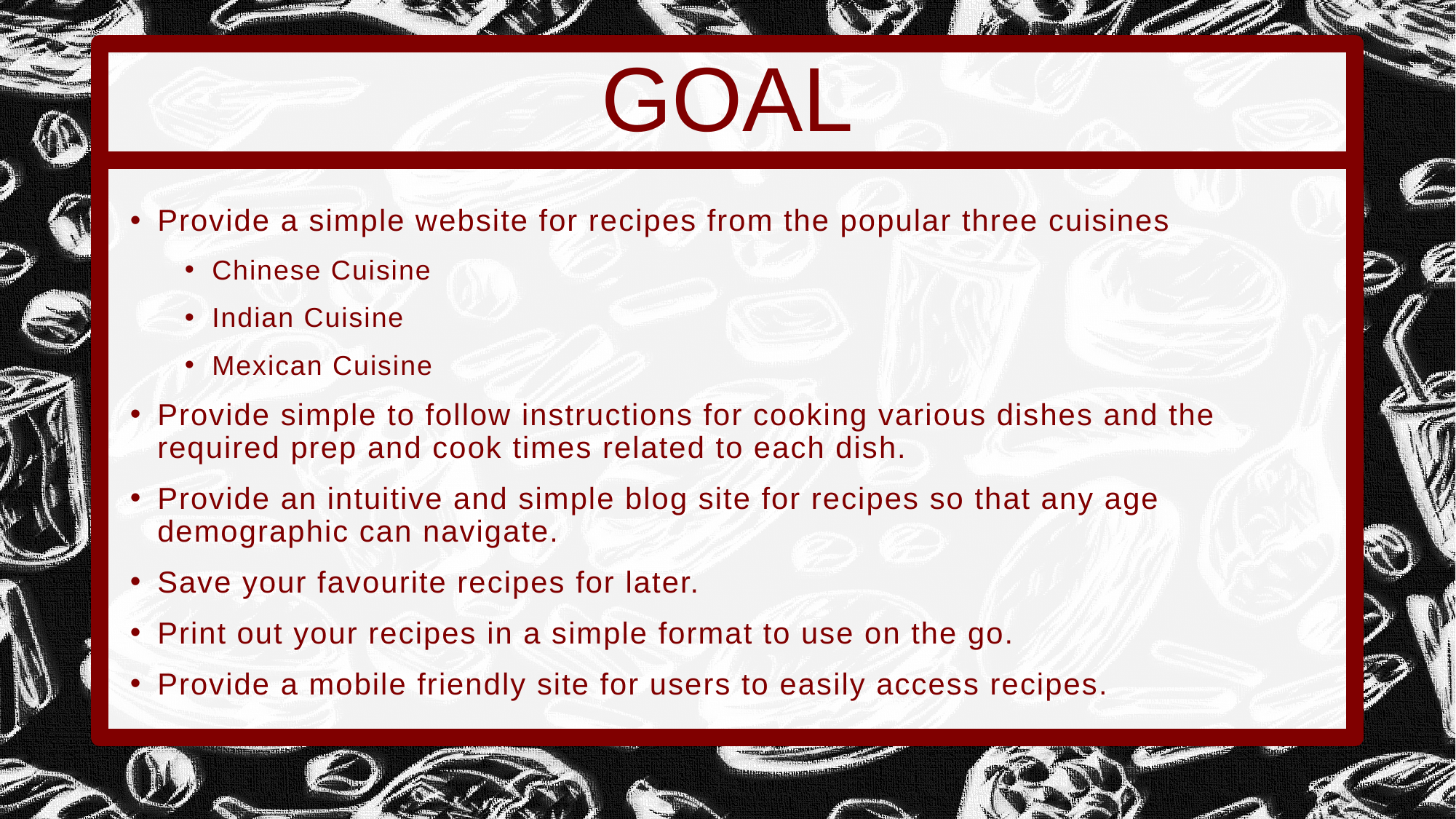

# GOAL
Provide a simple website for recipes from the popular three cuisines
Chinese Cuisine
Indian Cuisine
Mexican Cuisine
Provide simple to follow instructions for cooking various dishes and the required prep and cook times related to each dish.
Provide an intuitive and simple blog site for recipes so that any age demographic can navigate.
Save your favourite recipes for later.
Print out your recipes in a simple format to use on the go.
Provide a mobile friendly site for users to easily access recipes.